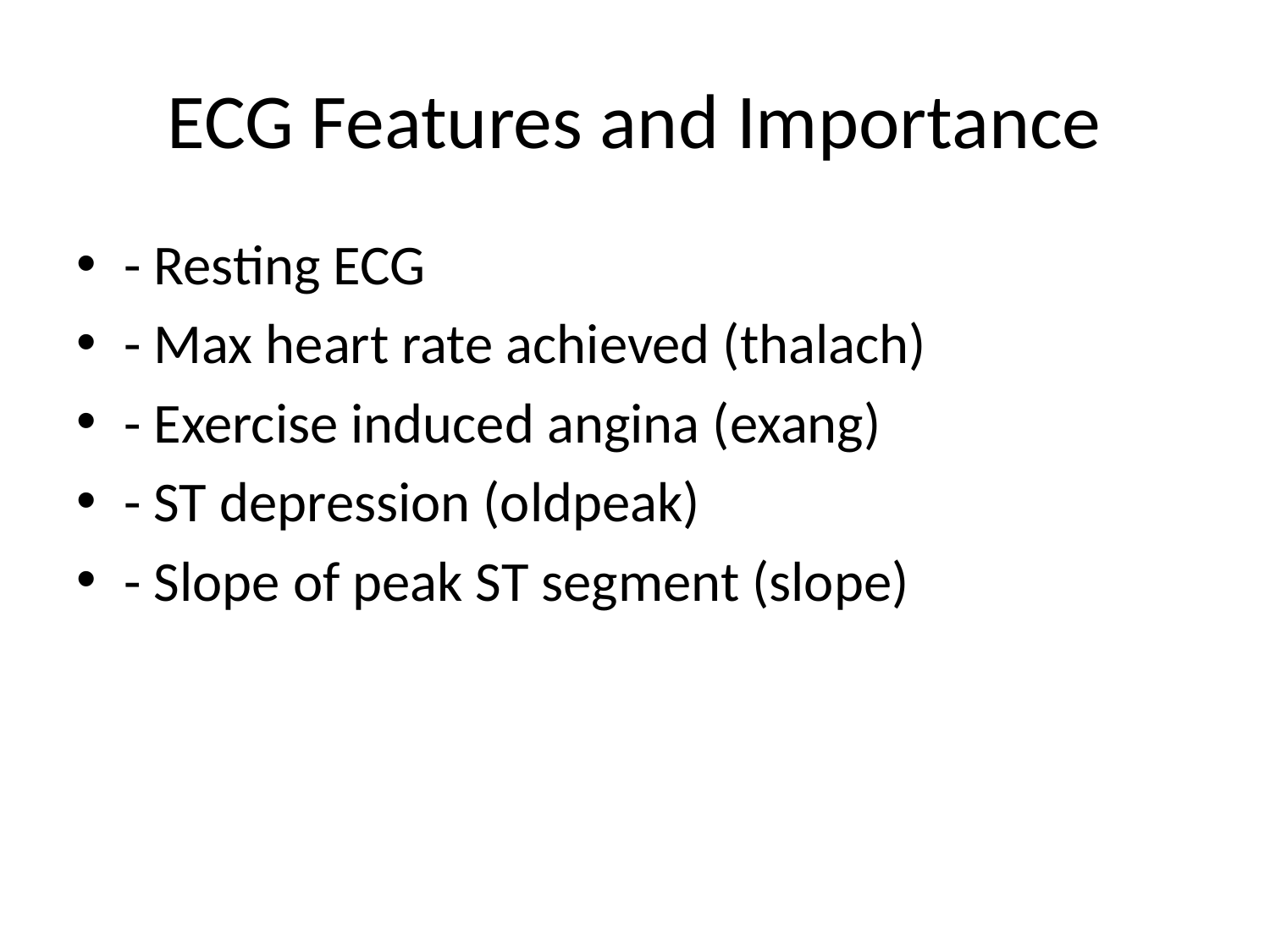

# ECG Features and Importance
- Resting ECG
- Max heart rate achieved (thalach)
- Exercise induced angina (exang)
- ST depression (oldpeak)
- Slope of peak ST segment (slope)